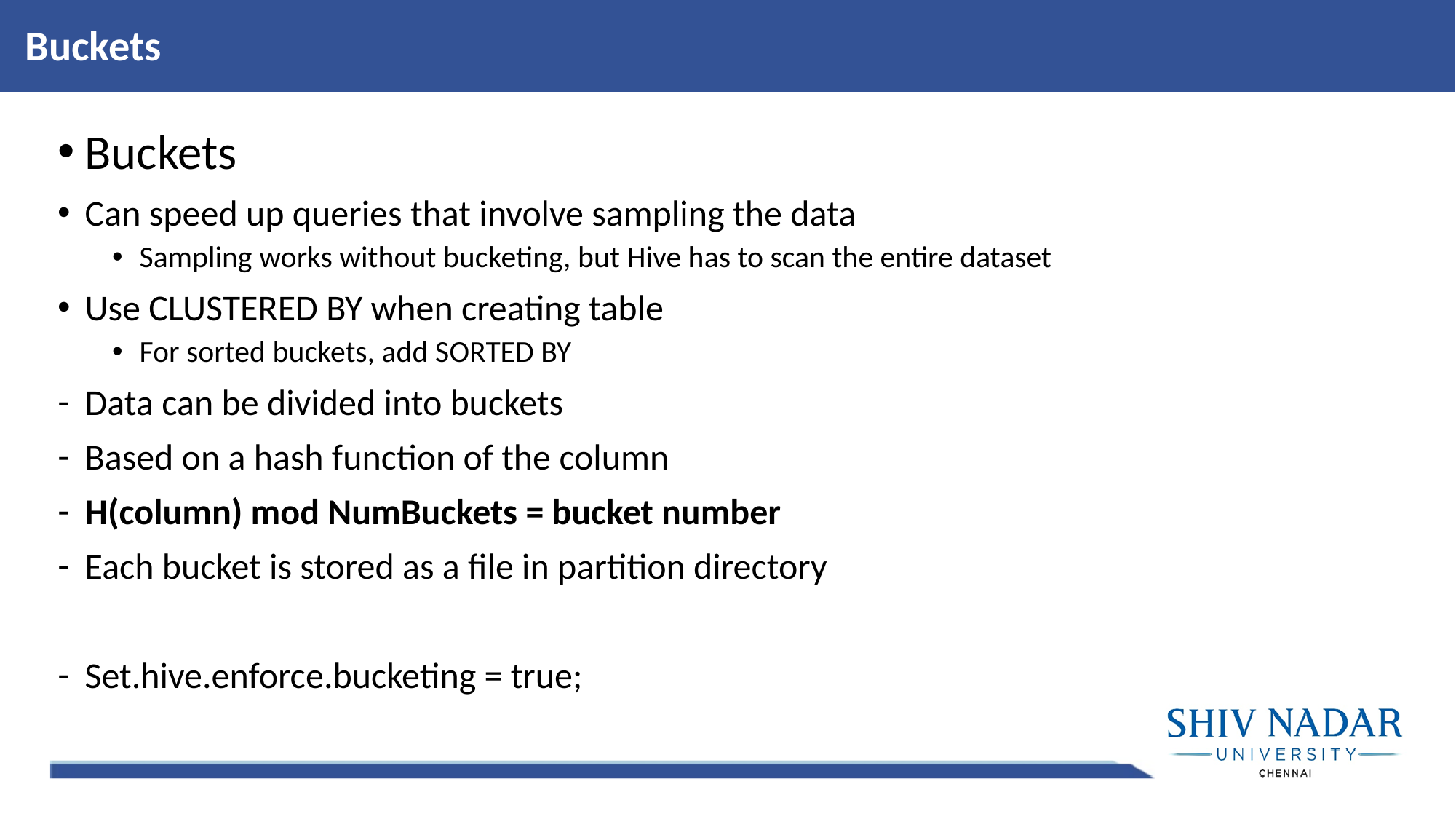

Buckets
Buckets
Can speed up queries that involve sampling the data
Sampling works without bucketing, but Hive has to scan the entire dataset
Use CLUSTERED BY when creating table
For sorted buckets, add SORTED BY
Data can be divided into buckets
Based on a hash function of the column
H(column) mod NumBuckets = bucket number
Each bucket is stored as a file in partition directory

Set.hive.enforce.bucketing = true;